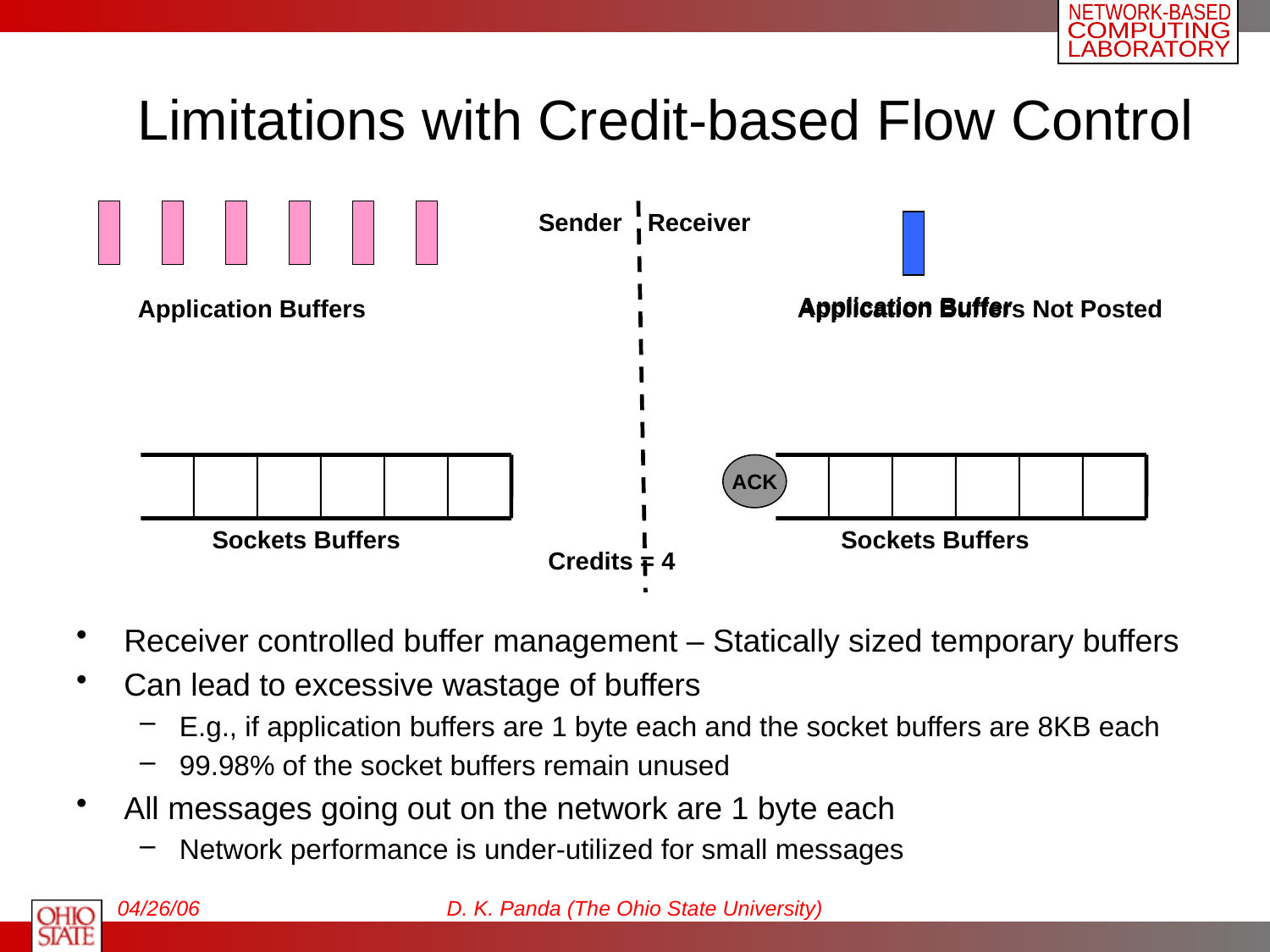

# Limitations with Credit-based Flow Control

Sender
Receiver

Application Buffer
Application Buffers
Application Buffers Not Posted

ACK

Sockets Buffers

Sockets Buffers
Credits = 4
Receiver controlled buffer management – Statically sized temporary buffers
Can lead to excessive wastage of buffers
E.g., if application buffers are 1 byte each and the socket buffers are 8KB each
99.98% of the socket buffers remain unused
All messages going out on the network are 1 byte each
Network performance is under-utilized for small messages
04/26/06
D. K. Panda (The Ohio State University)